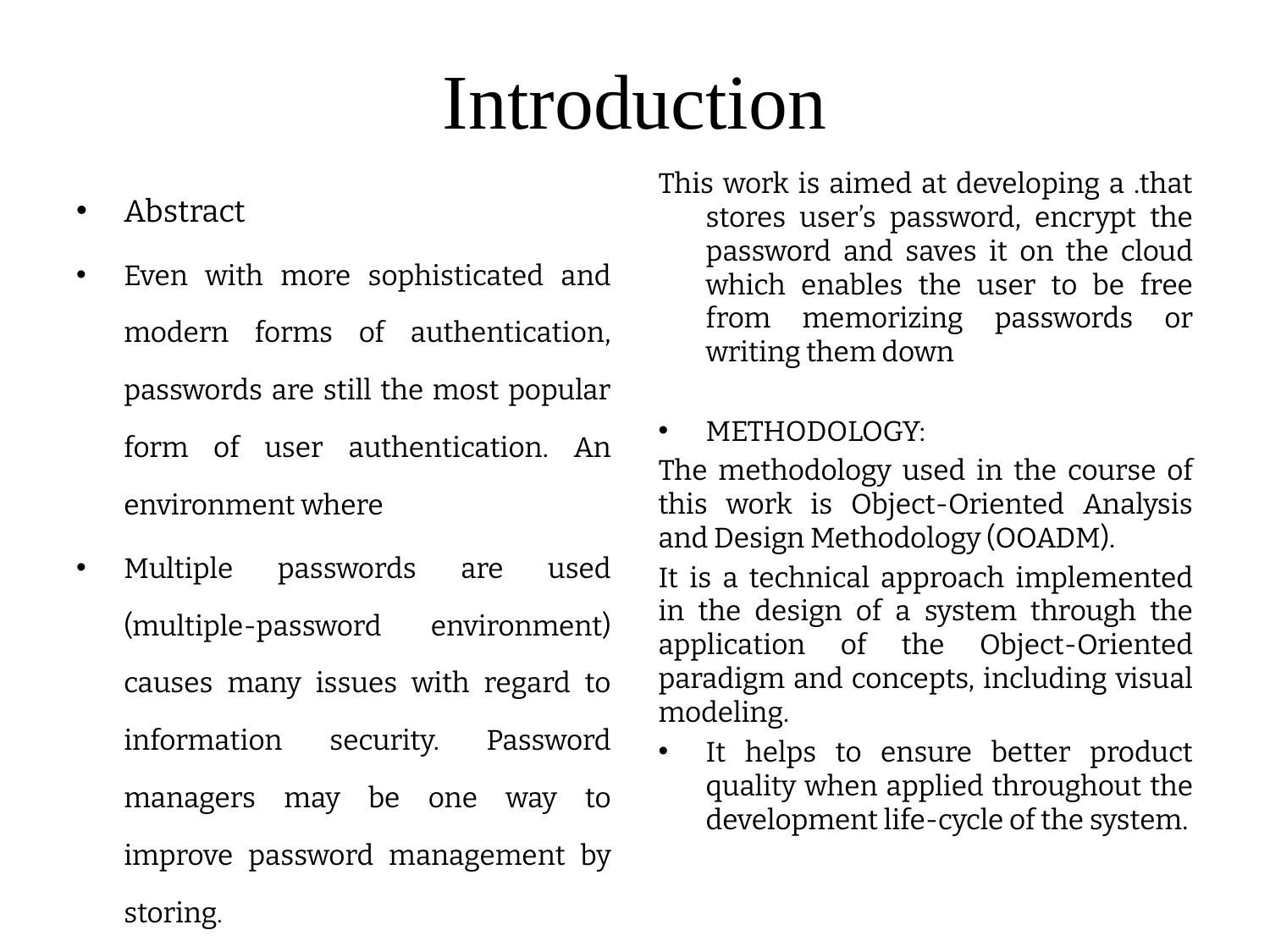

# Introduction
Abstract
Even with more sophisticated and modern forms of authentication, passwords are still the most popular form of user authentication. An environment where
Multiple passwords are used (multiple-password environment) causes many issues with regard to information security. Password managers may be one way to improve password management by storing.

This work is aimed at developing a .that stores user’s password, encrypt the password and saves it on the cloud which enables the user to be free from memorizing passwords or writing them down

METHODOLOGY:
The methodology used in the course of this work is Object-Oriented Analysis and Design Methodology (OOADM).
It is a technical approach implemented in the design of a system through the application of the Object-Oriented paradigm and concepts, including visual modeling.
It helps to ensure better product quality when applied throughout the development life-cycle of the system.